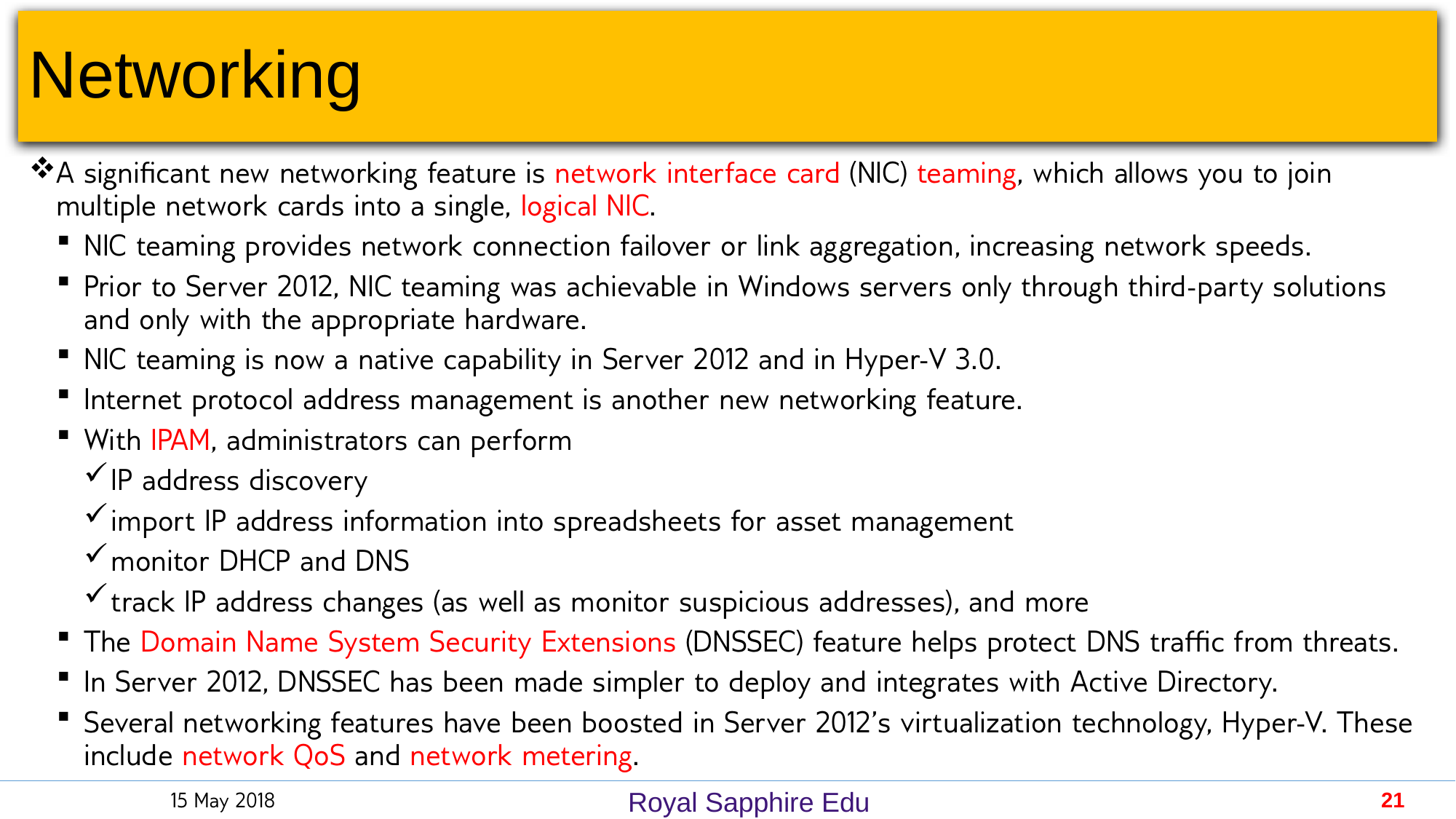

# Networking
A significant new networking feature is network interface card (NIC) teaming, which allows you to join multiple network cards into a single, logical NIC.
NIC teaming provides network connection failover or link aggregation, increasing network speeds.
Prior to Server 2012, NIC teaming was achievable in Windows servers only through third-party solutions and only with the appropriate hardware.
NIC teaming is now a native capability in Server 2012 and in Hyper-V 3.0.
Internet protocol address management is another new networking feature.
With IPAM, administrators can perform
IP address discovery
import IP address information into spreadsheets for asset management
monitor DHCP and DNS
track IP address changes (as well as monitor suspicious addresses), and more
The Domain Name System Security Extensions (DNSSEC) feature helps protect DNS traffic from threats.
In Server 2012, DNSSEC has been made simpler to deploy and integrates with Active Directory.
Several networking features have been boosted in Server 2012’s virtualization technology, Hyper-V. These include network QoS and network metering.
15 May 2018
21